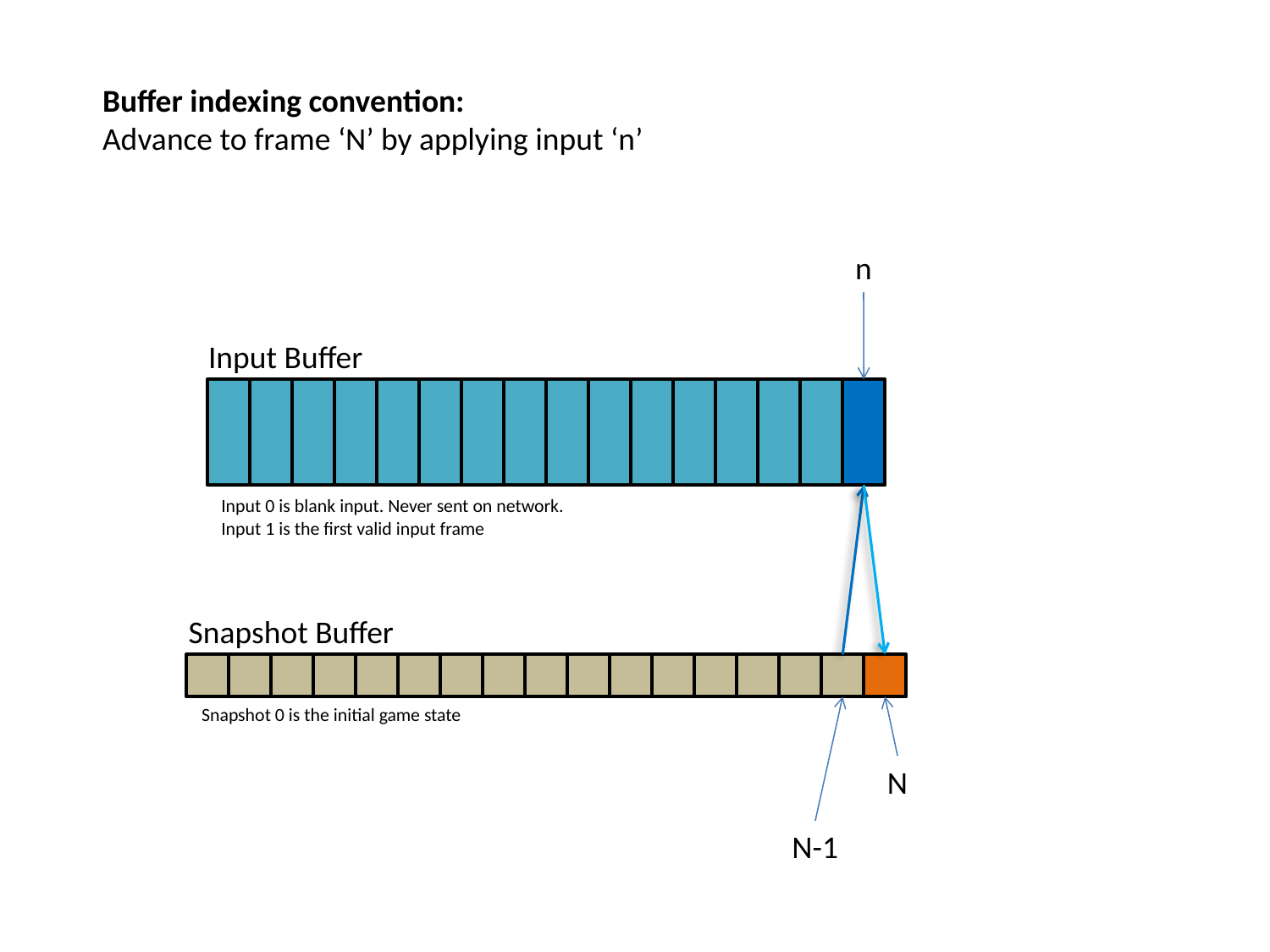

Buffer indexing convention:
Advance to frame ‘N’ by applying input ‘n’
n
Input Buffer

Input 0 is blank input. Never sent on network.
Input 1 is the first valid input frame
Snapshot Buffer

Snapshot 0 is the initial game state
N
N-1